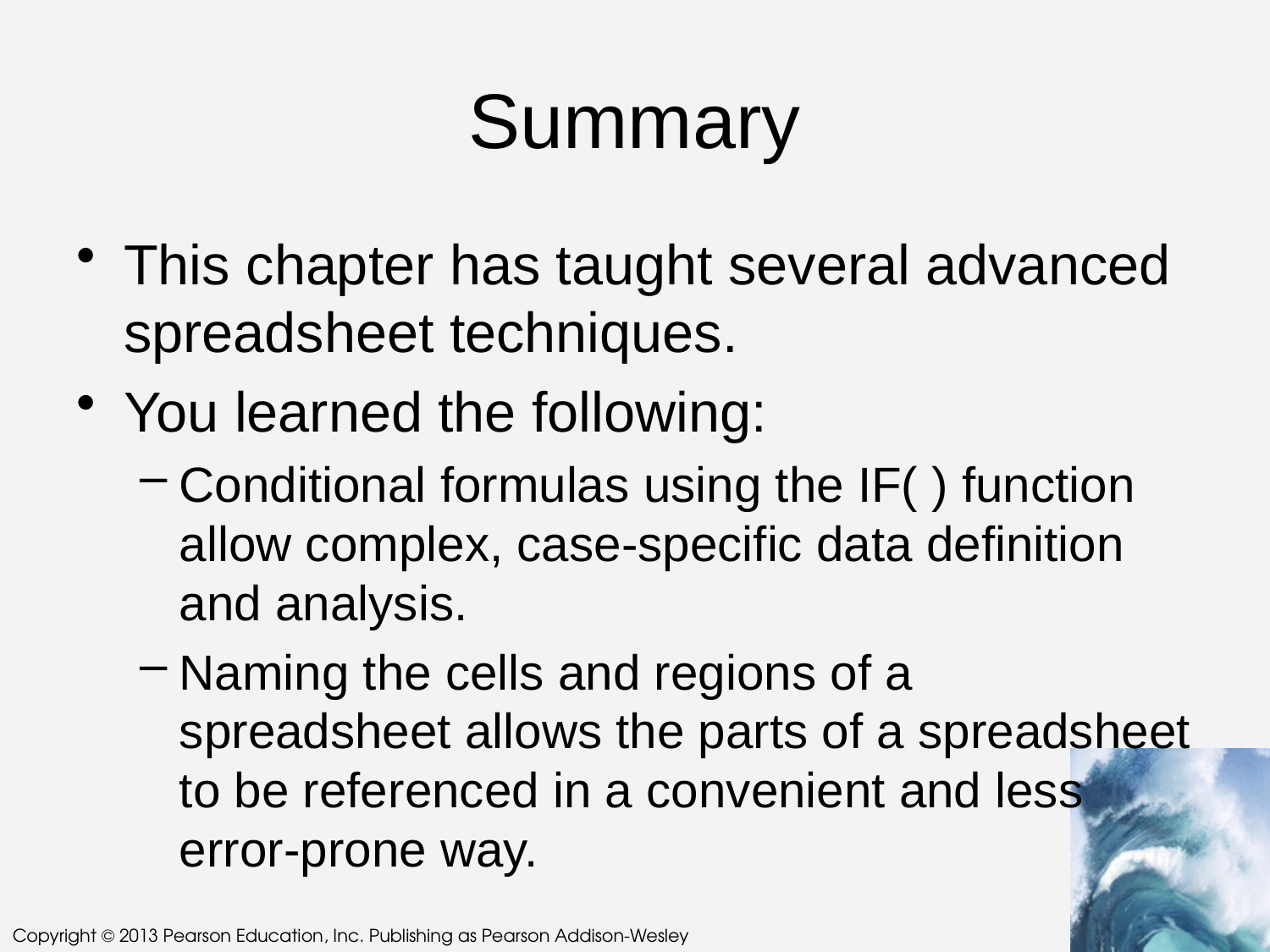

# Summary
This chapter has taught several advanced spreadsheet techniques.
You learned the following:
Conditional formulas using the IF( ) function allow complex, case-specific data definition and analysis.
Naming the cells and regions of a spreadsheet allows the parts of a spreadsheet to be referenced in a convenient and less error-prone way.